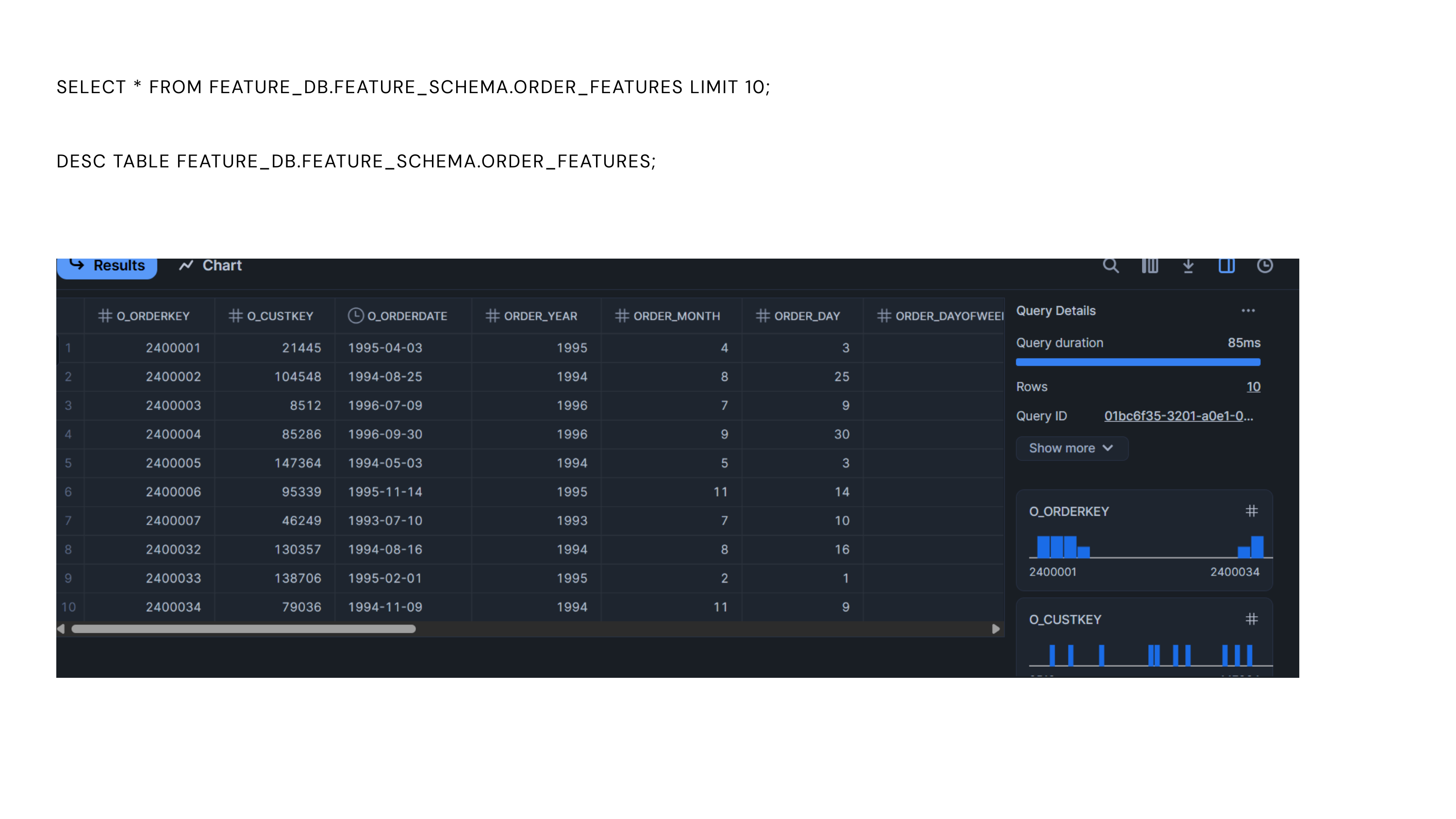

SELECT * FROM FEATURE_DB.FEATURE_SCHEMA.ORDER_FEATURES LIMIT 10;

DESC TABLE FEATURE_DB.FEATURE_SCHEMA.ORDER_FEATURES;